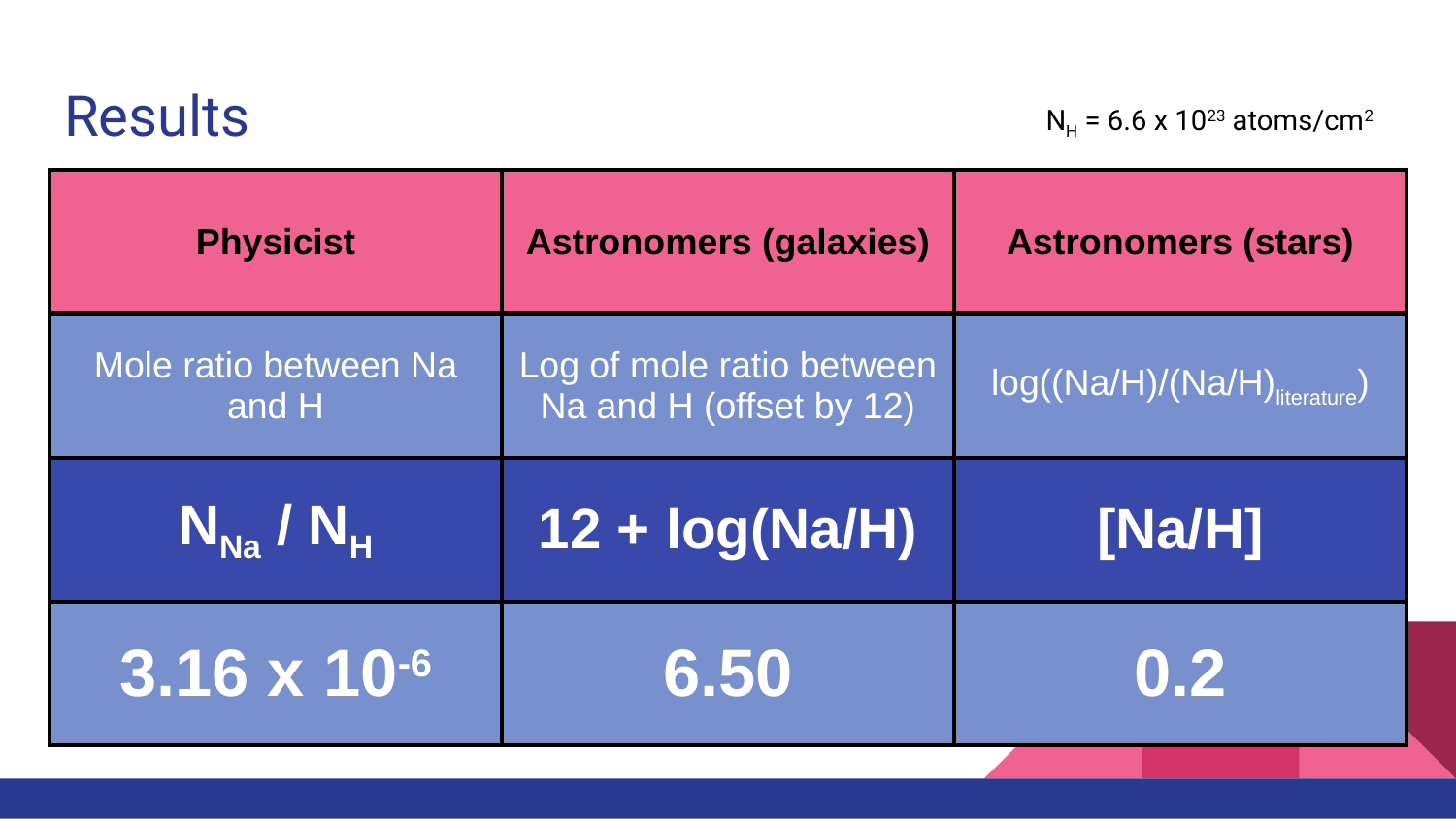

# Results
NH = 6.6 x 1023 atoms/cm2
| Physicist | Astronomers (galaxies) | Astronomers (stars) |
| --- | --- | --- |
| Mole ratio between Na and H | Log of mole ratio between Na and H (offset by 12) | log((Na/H)/(Na/H)literature) |
| NNa / NH | 12 + log(Na/H) | [Na/H] |
| 3.16 x 10-6 | 6.50 | 0.2 |